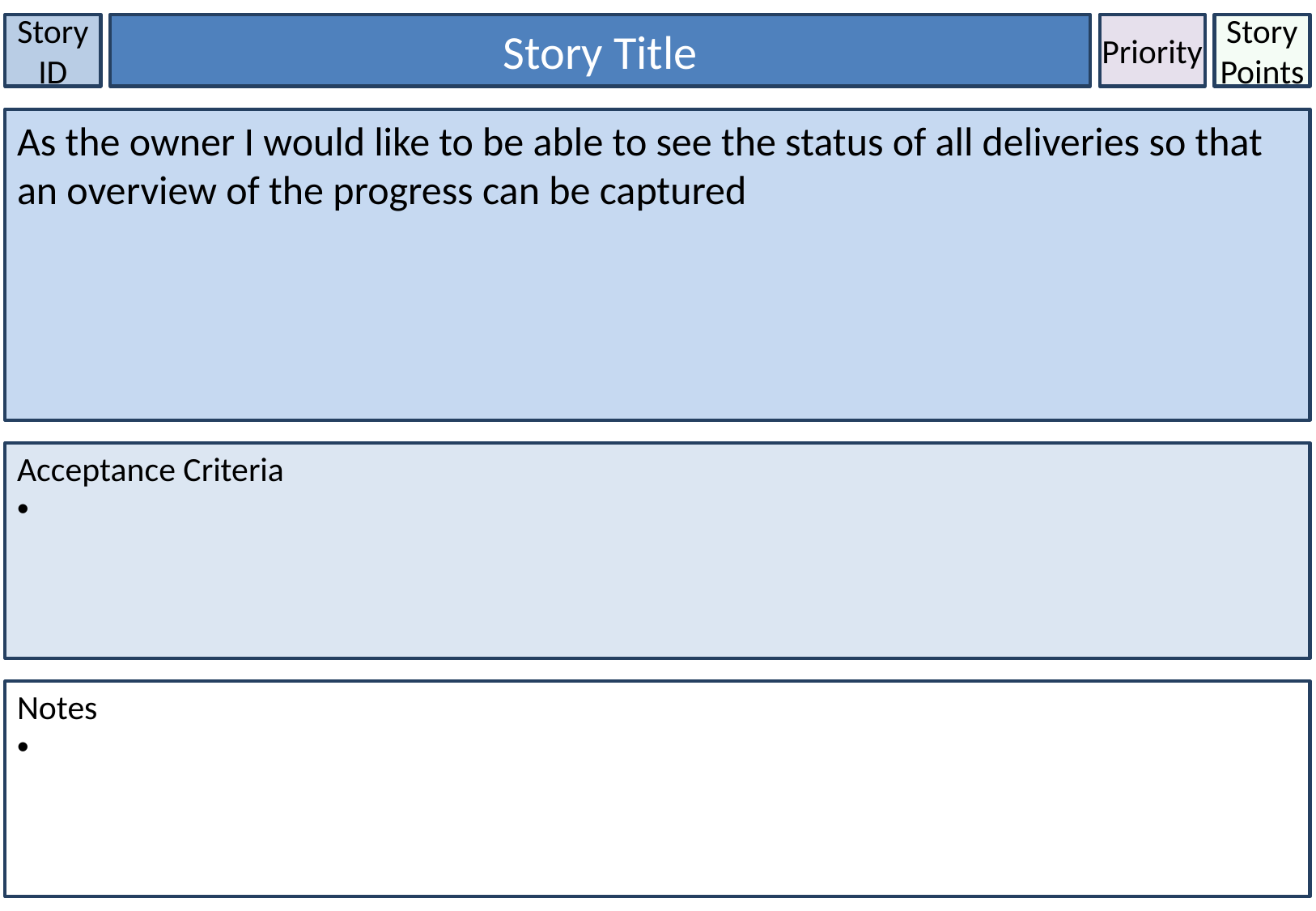

Story ID
Story Title
Priority
Story Points
As the owner I would like to be able to see the status of all deliveries so that an overview of the progress can be captured
Acceptance Criteria

Notes